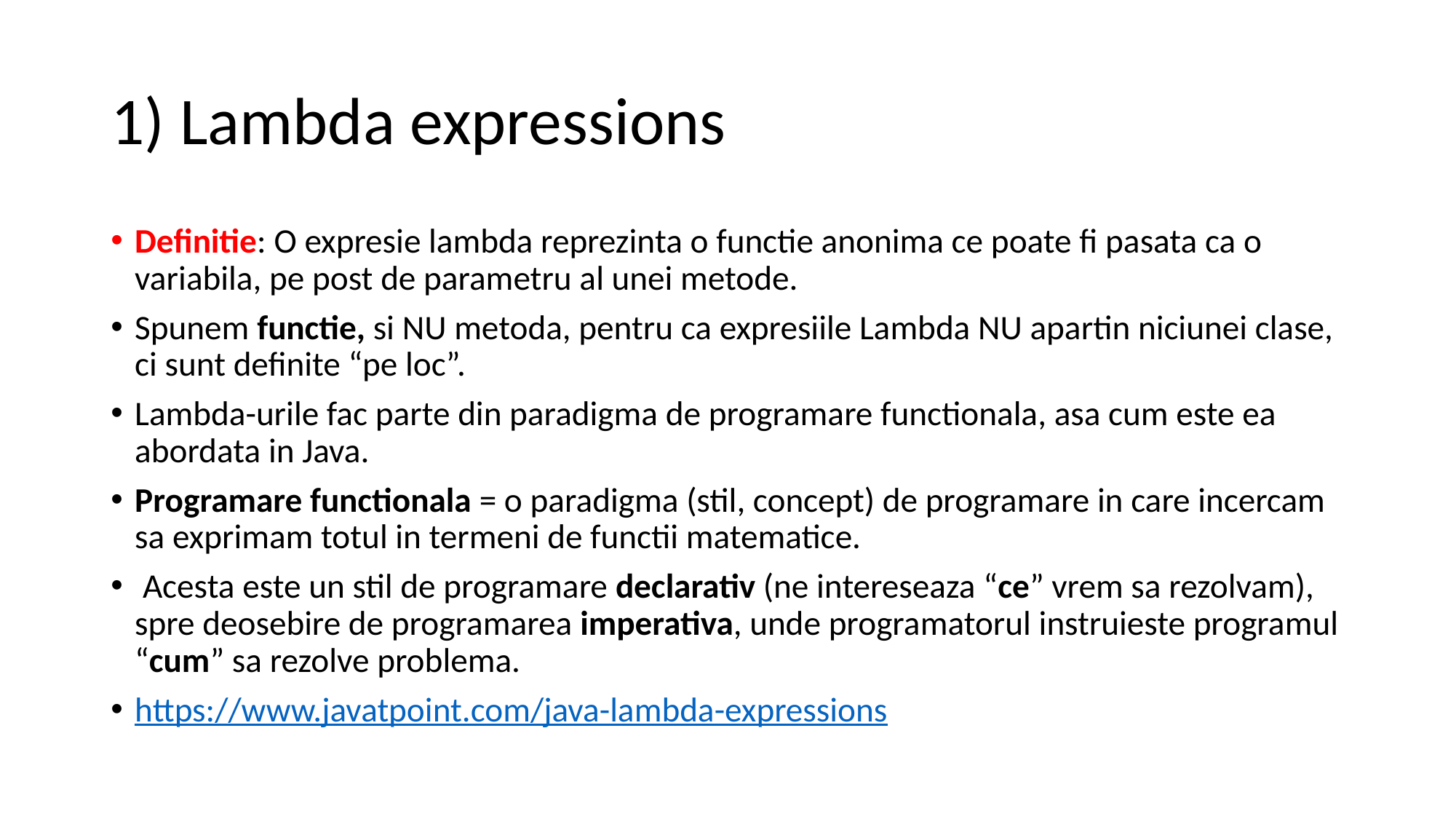

# 1) Lambda expressions
Definitie: O expresie lambda reprezinta o functie anonima ce poate fi pasata ca o variabila, pe post de parametru al unei metode.
Spunem functie, si NU metoda, pentru ca expresiile Lambda NU apartin niciunei clase, ci sunt definite “pe loc”.
Lambda-urile fac parte din paradigma de programare functionala, asa cum este ea abordata in Java.
Programare functionala = o paradigma (stil, concept) de programare in care incercam sa exprimam totul in termeni de functii matematice.
 Acesta este un stil de programare declarativ (ne intereseaza “ce” vrem sa rezolvam), spre deosebire de programarea imperativa, unde programatorul instruieste programul “cum” sa rezolve problema.
https://www.javatpoint.com/java-lambda-expressions